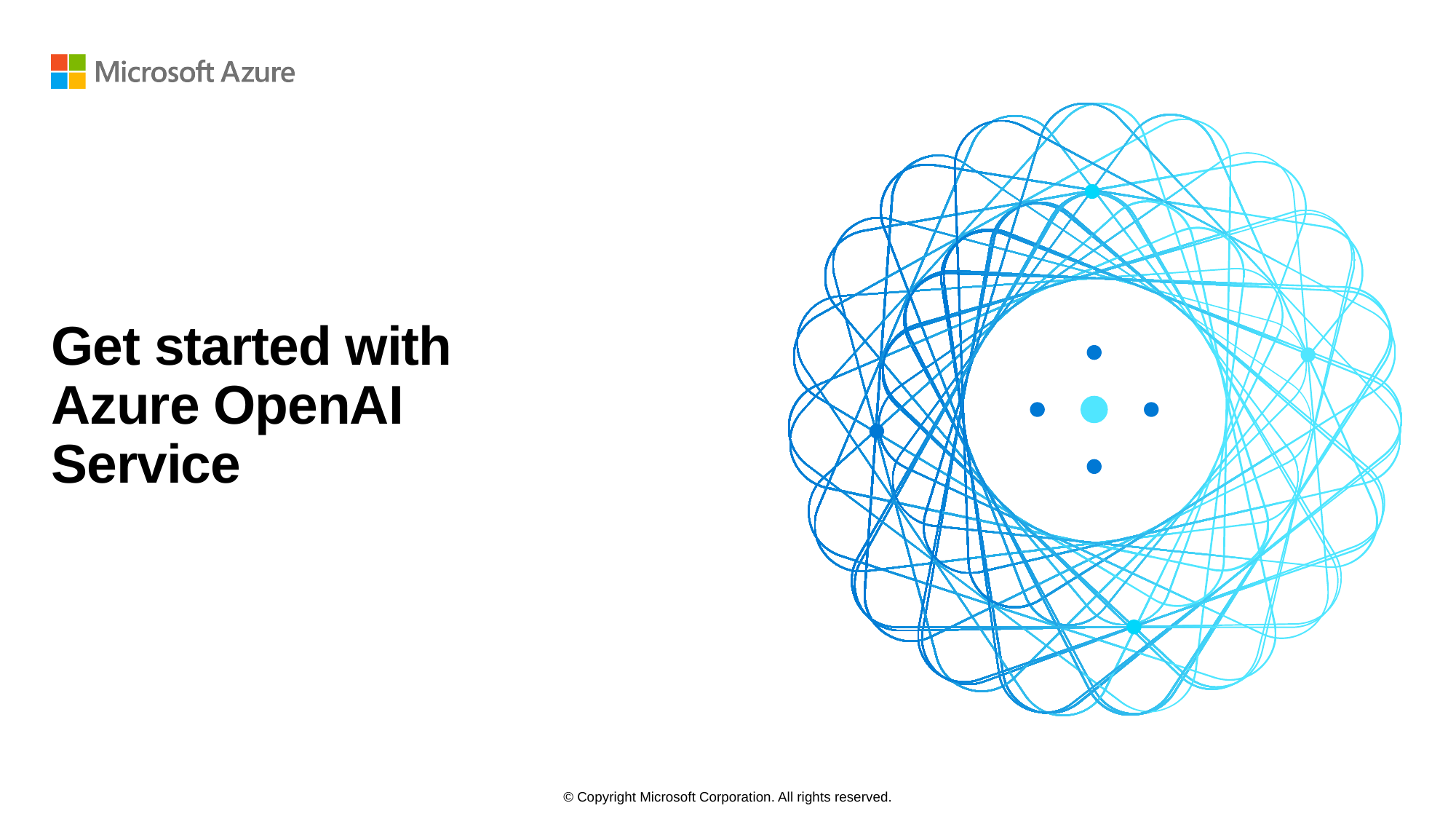

# Get started with Azure OpenAI Service